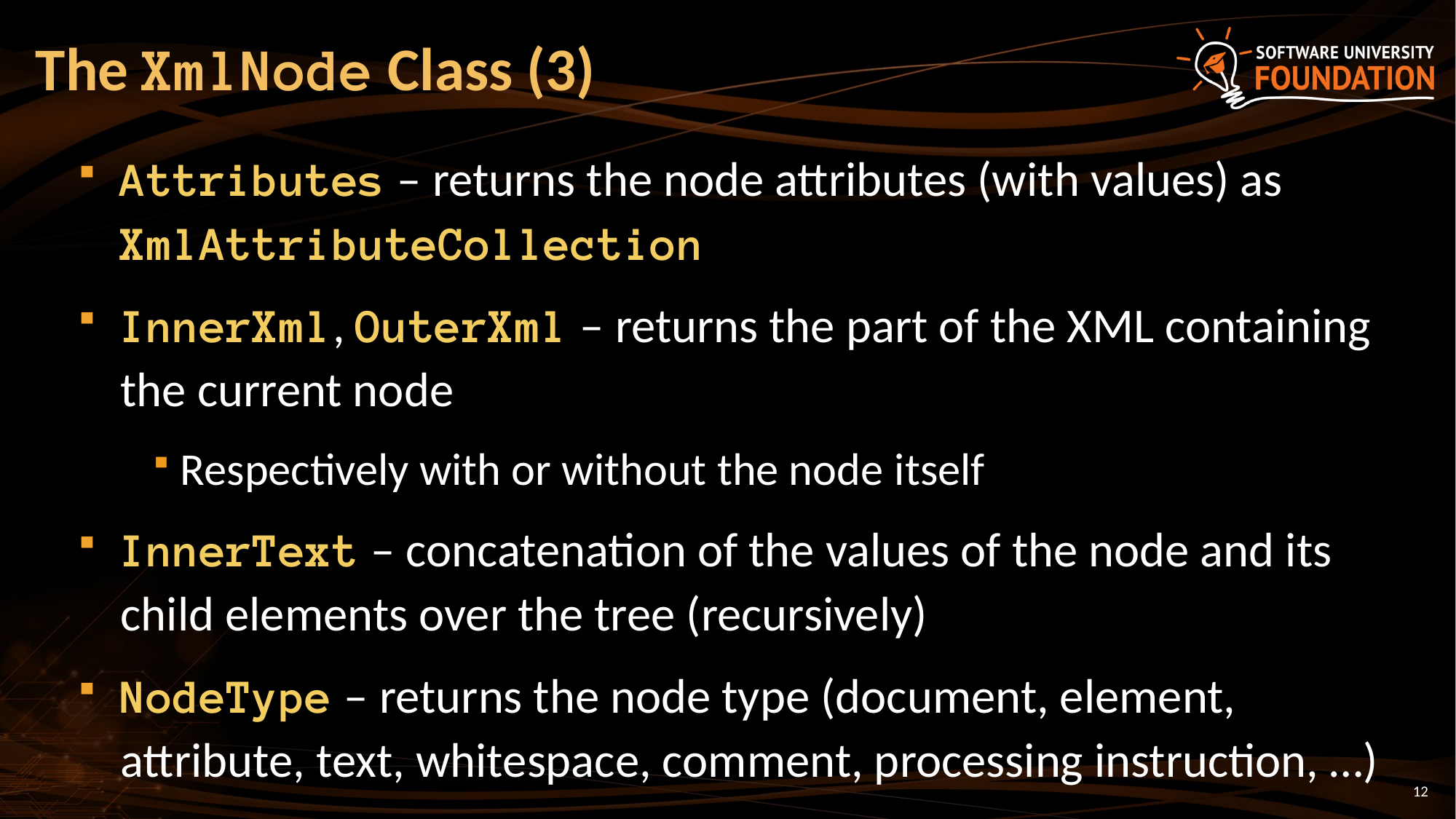

# The XmlNode Class (3)
Attributes – returns the node attributes (with values) as XmlAttributeCollection
InnerXml, OuterXml – returns the part of the XML containing the current node
Respectively with or without the node itself
InnerText – concatenation of the values of the node and its child elements over the tree (recursively)
NodeType – returns the node type (document, element, attribute, text, whitespace, comment, processing instruction, …)
12